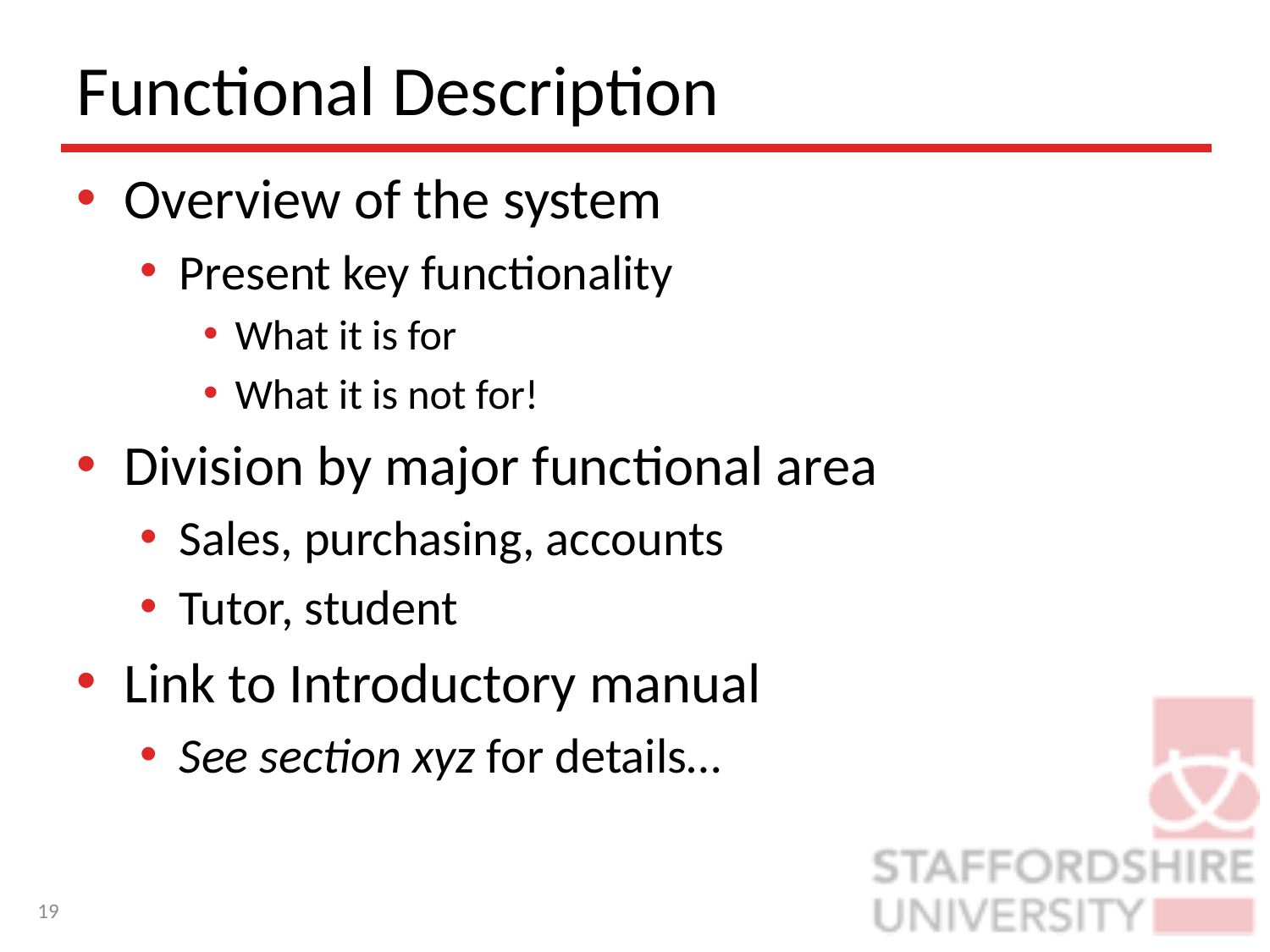

# Functional Description
Overview of the system
Present key functionality
What it is for
What it is not for!
Division by major functional area
Sales, purchasing, accounts
Tutor, student
Link to Introductory manual
See section xyz for details…